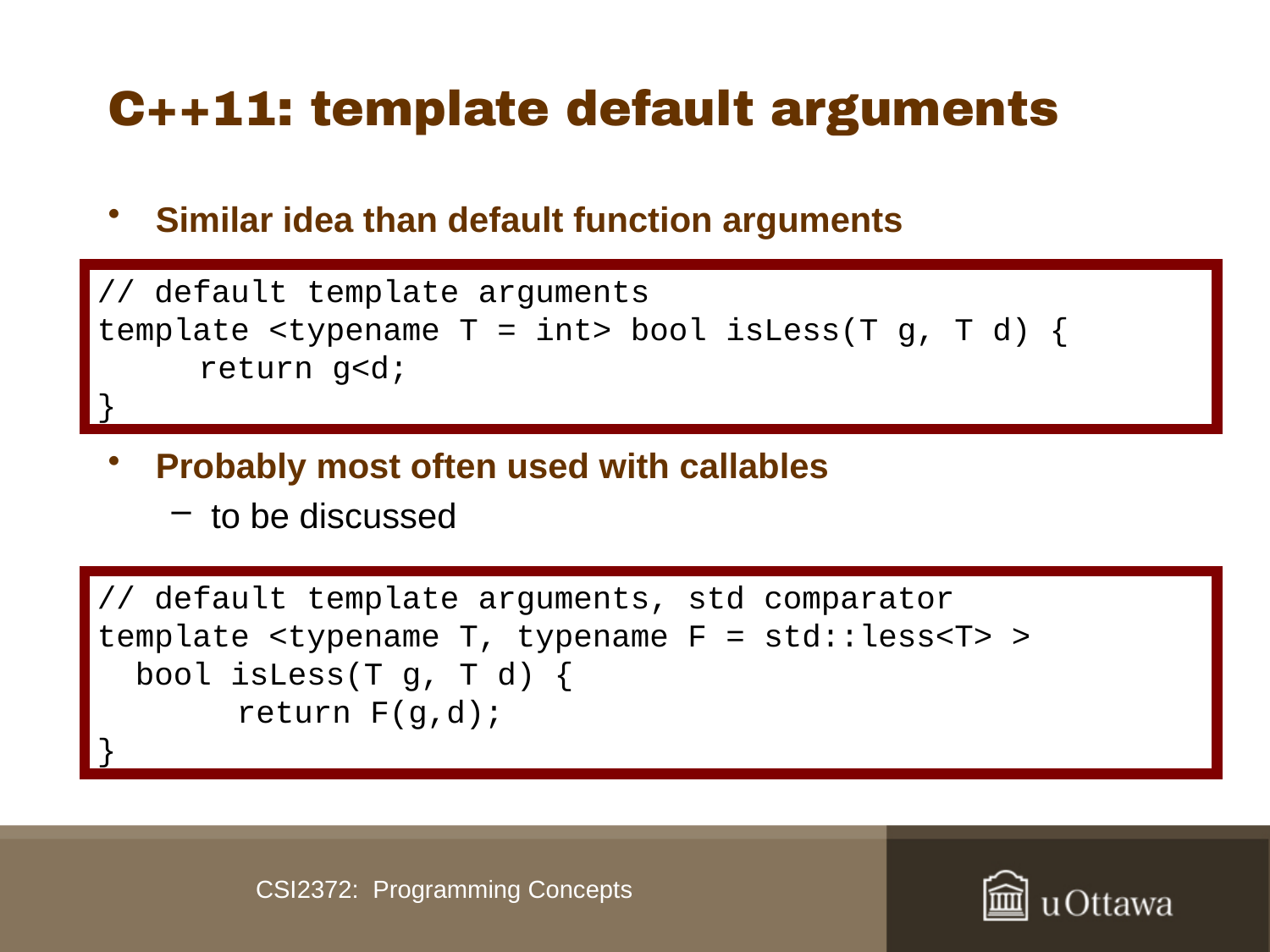

# C++11: template default arguments
Similar idea than default function arguments

Probably most often used with callables
to be discussed
// default template arguments
template <typename T = int> bool isLess(T g, T d) {
	  return g<d;
}
// default template arguments, std comparator
template <typename T, typename F = std::less<T> >
  bool isLess(T g, T d) {
	    return F(g,d);
}
CSI2372:  Programming Concepts